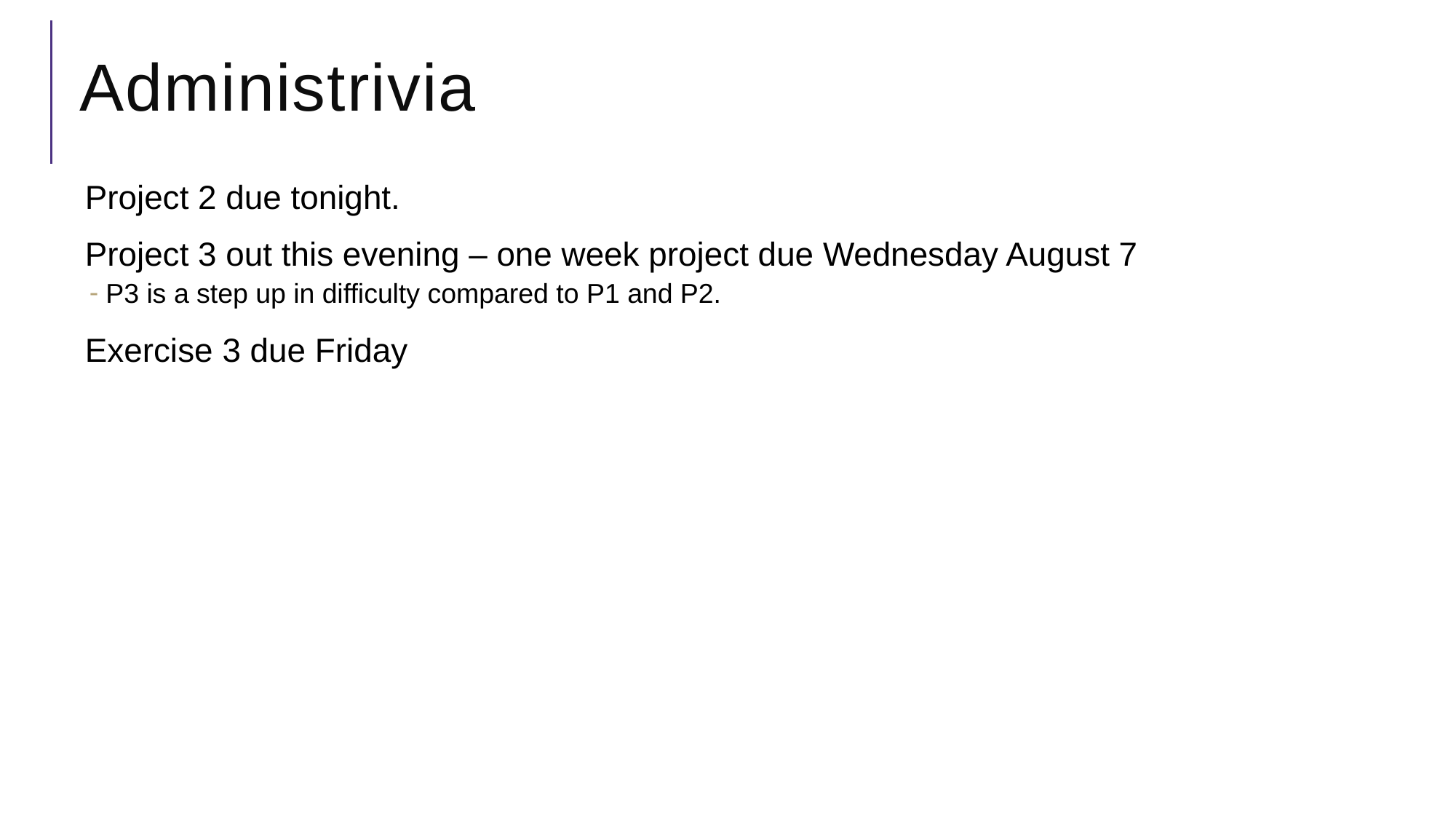

# Administrivia
Project 2 due tonight.
Project 3 out this evening – one week project due Wednesday August 7
P3 is a step up in difficulty compared to P1 and P2.
Exercise 3 due Friday